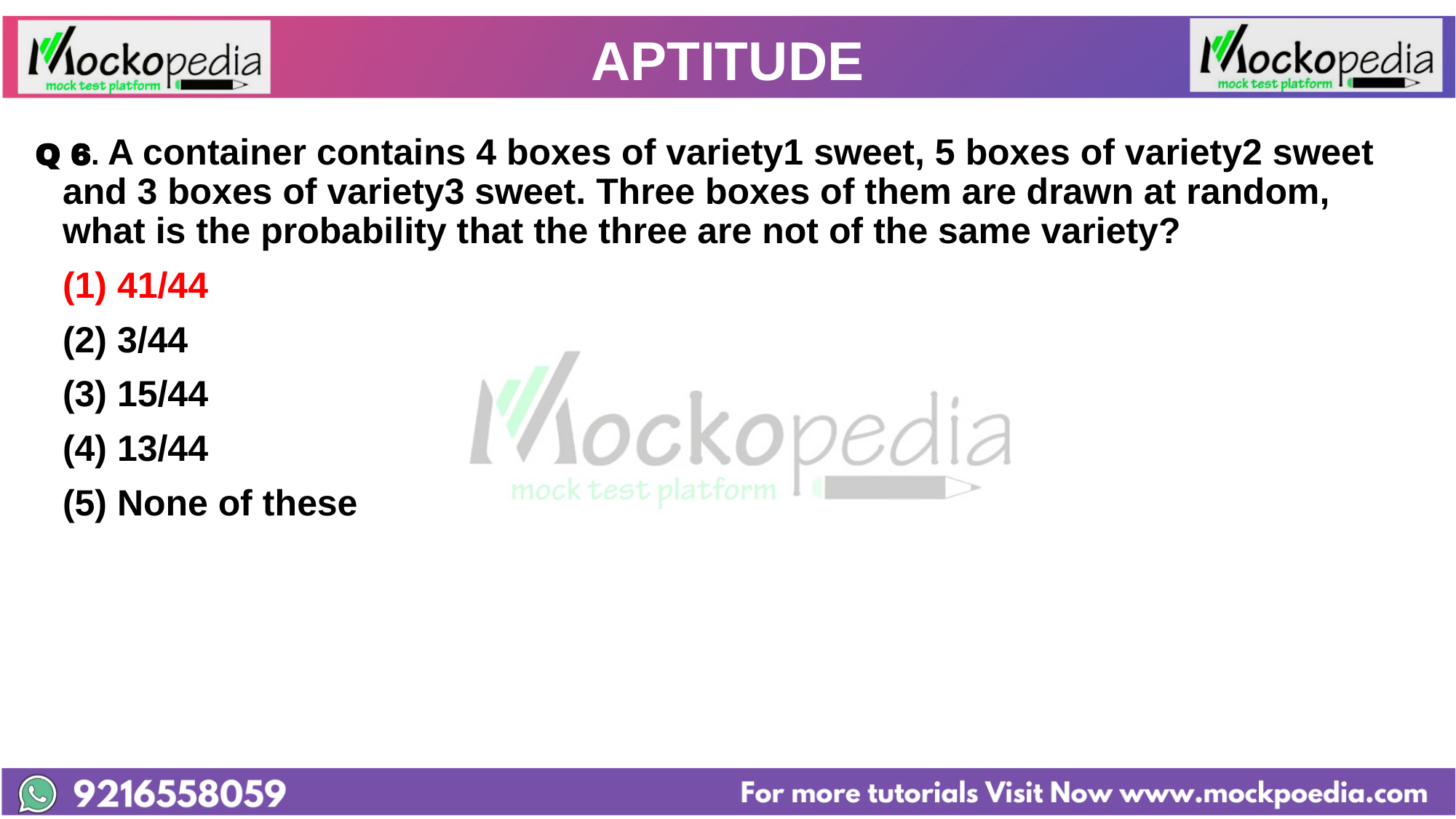

# APTITUDE
Q 6. A container contains 4 boxes of variety1 sweet, 5 boxes of variety2 sweet and 3 boxes of variety3 sweet. Three boxes of them are drawn at random, what is the probability that the three are not of the same variety?
	(1) 41/44
	(2) 3/44
	(3) 15/44
	(4) 13/44
	(5) None of these